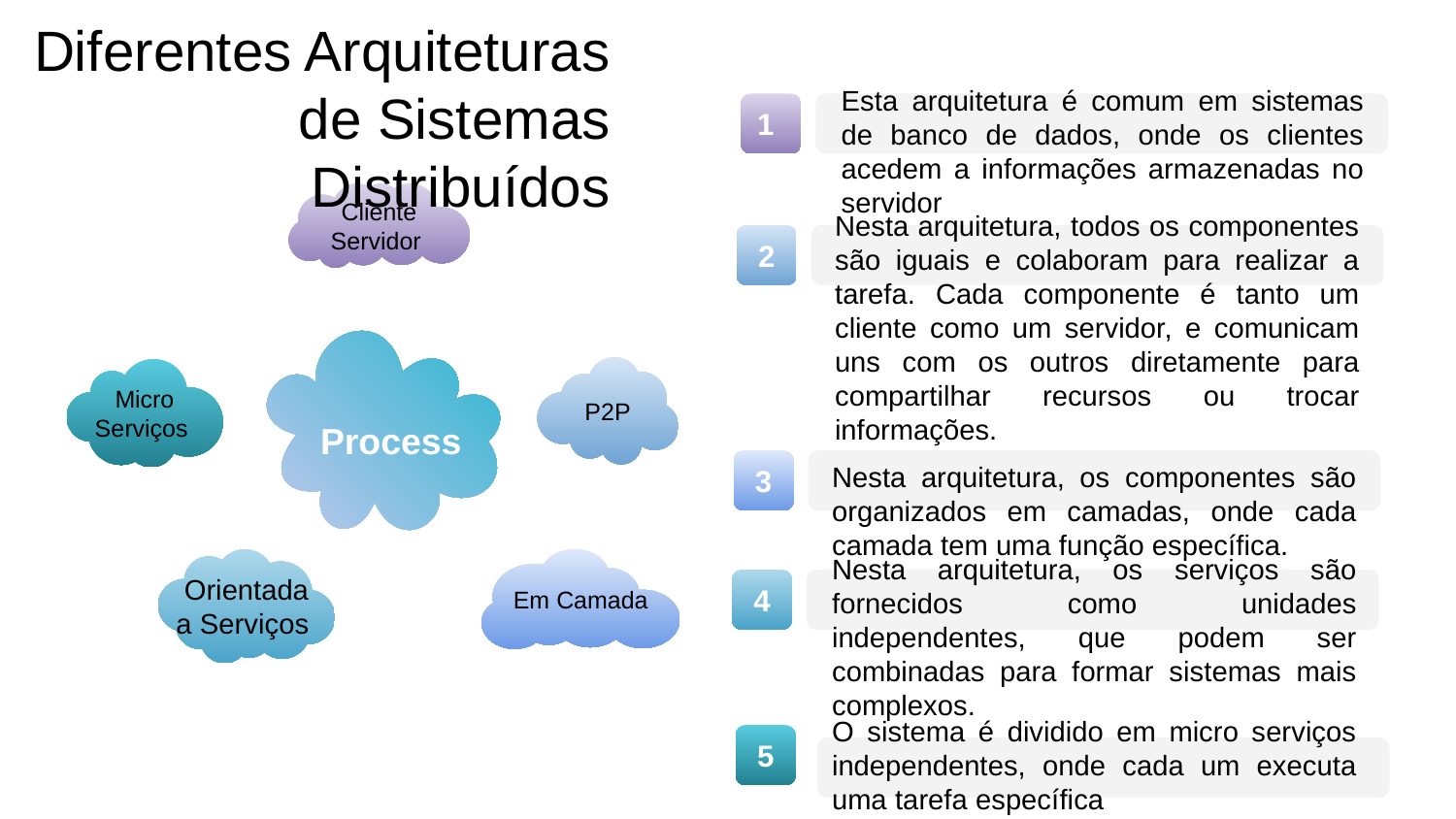

Diferentes Arquiteturas de Sistemas Distribuídos
1

Esta arquitetura é comum em sistemas de banco de dados, onde os clientes acedem a informações armazenadas no servidor
Cliente
Servidor

2

Nesta arquitetura, todos os componentes são iguais e colaboram para realizar a tarefa. Cada componente é tanto um cliente como um servidor, e comunicam uns com os outros diretamente para compartilhar recursos ou trocar informações.

P2P
Micro Serviços
Process

3

Nesta arquitetura, os componentes são organizados em camadas, onde cada camada tem uma função específica.
Em Camada
Orientada a Serviços

4

Nesta arquitetura, os serviços são fornecidos como unidades independentes, que podem ser combinadas para formar sistemas mais complexos.
O sistema é dividido em micro serviços independentes, onde cada um executa uma tarefa específica

5